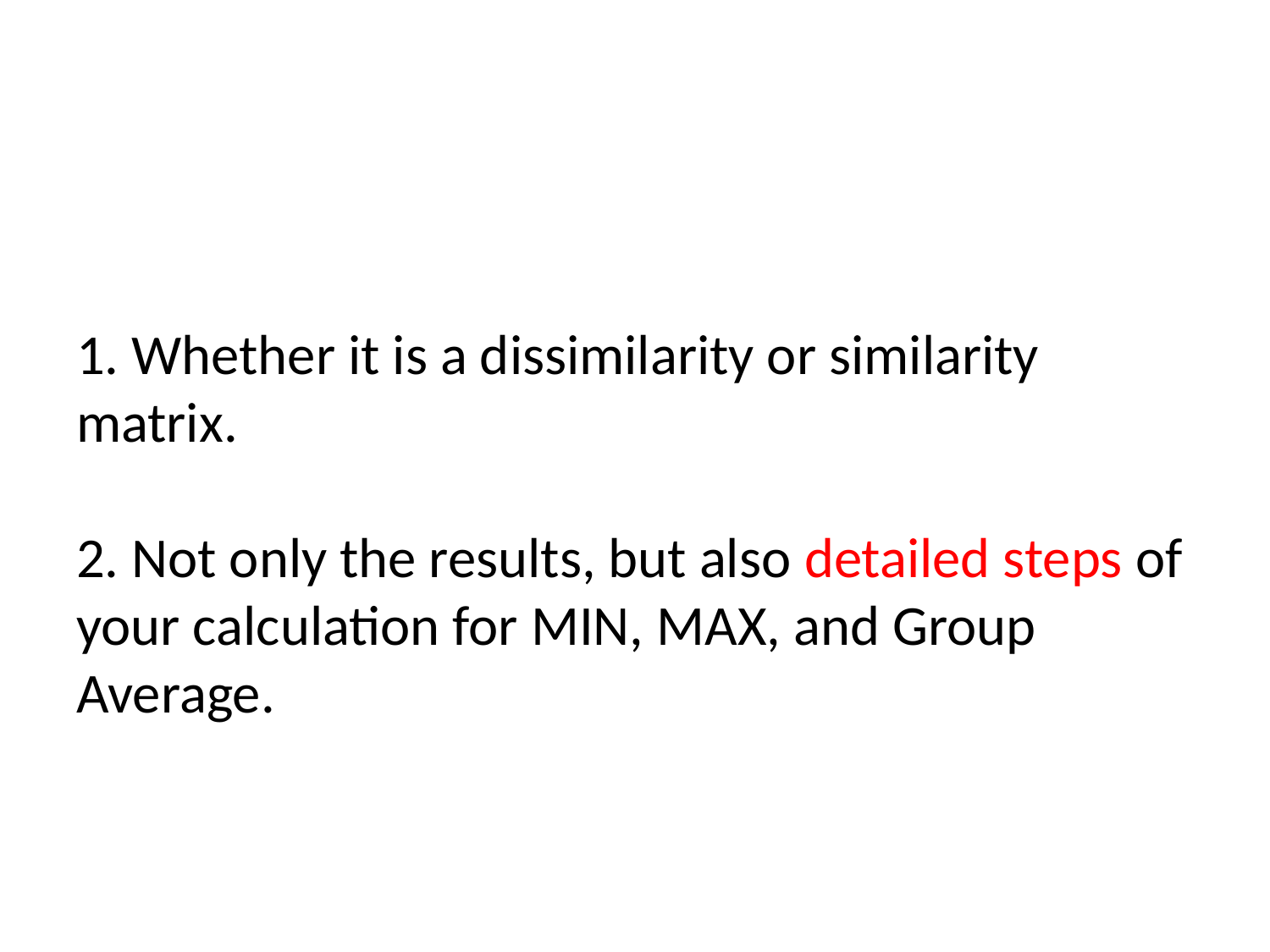

# 1. Whether it is a dissimilarity or similarity matrix. 2. Not only the results, but also detailed steps of your calculation for MIN, MAX, and Group Average.